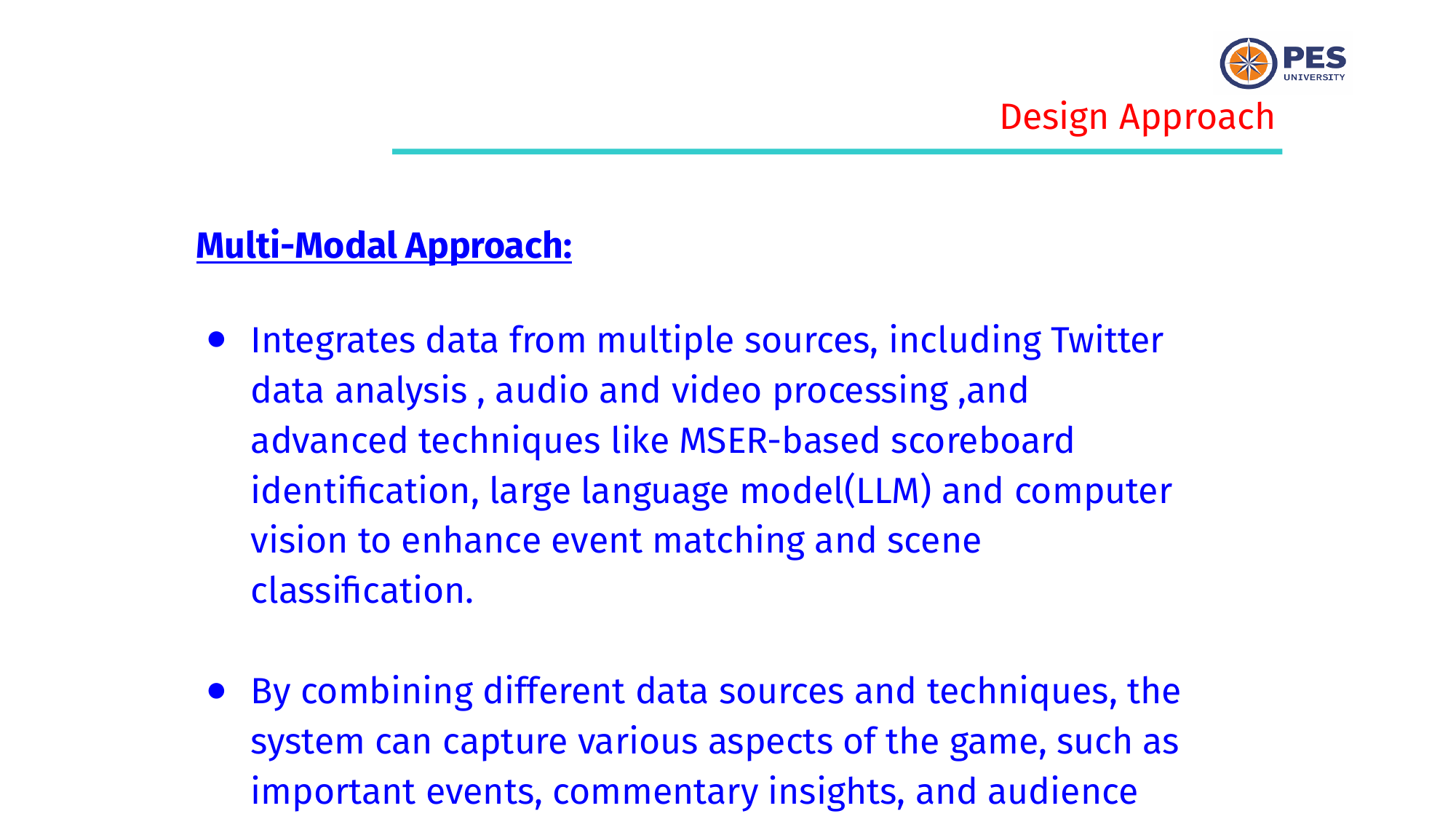

Design Approach

Multi-Modal Approach:

Integrates data from multiple sources, including Twitter data analysis , audio and video processing ,and advanced techniques like MSER-based scoreboard identification, large language model(LLM) and computer vision to enhance event matching and scene classification.

By combining different data sources and techniques, the system can capture various aspects of the game, such as important events, commentary insights, and audience reactions, resulting in more engaging highlights.